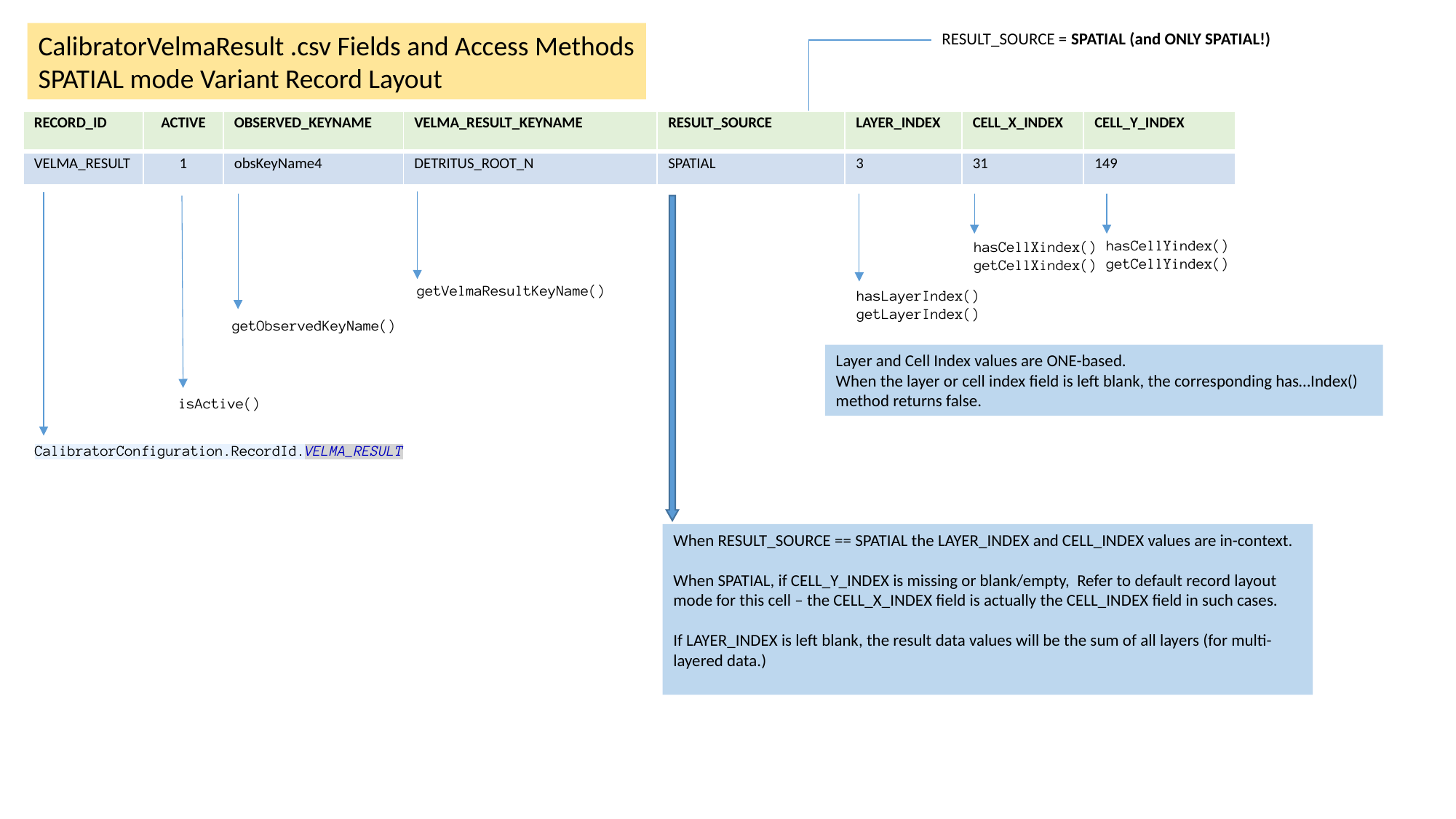

CalibratorVelmaResult .csv Fields and Access Methods
SPATIAL mode Variant Record Layout
RESULT_SOURCE = SPATIAL (and ONLY SPATIAL!)
| RECORD\_ID | ACTIVE | OBSERVED\_KEYNAME | VELMA\_RESULT\_KEYNAME | RESULT\_SOURCE | LAYER\_INDEX | CELL\_X\_INDEX | CELL\_Y\_INDEX |
| --- | --- | --- | --- | --- | --- | --- | --- |
| VELMA\_RESULT | 1 | obsKeyName4 | DETRITUS\_ROOT\_N | SPATIAL | 3 | 31 | 149 |

hasCellYindex()
getCellYindex()
hasCellXindex()
getCellXindex()
getVelmaResultKeyName()
hasLayerIndex()
getLayerIndex()
getObservedKeyName()
Layer and Cell Index values are ONE-based.
When the layer or cell index field is left blank, the corresponding has…Index() method returns false.
isActive()
CalibratorConfiguration.RecordId.VELMA_RESULT
When RESULT_SOURCE == SPATIAL the LAYER_INDEX and CELL_INDEX values are in-context.
When SPATIAL, if CELL_Y_INDEX is missing or blank/empty,  Refer to default record layout mode for this cell – the CELL_X_INDEX field is actually the CELL_INDEX field in such cases.
If LAYER_INDEX is left blank, the result data values will be the sum of all layers (for multi-layered data.)